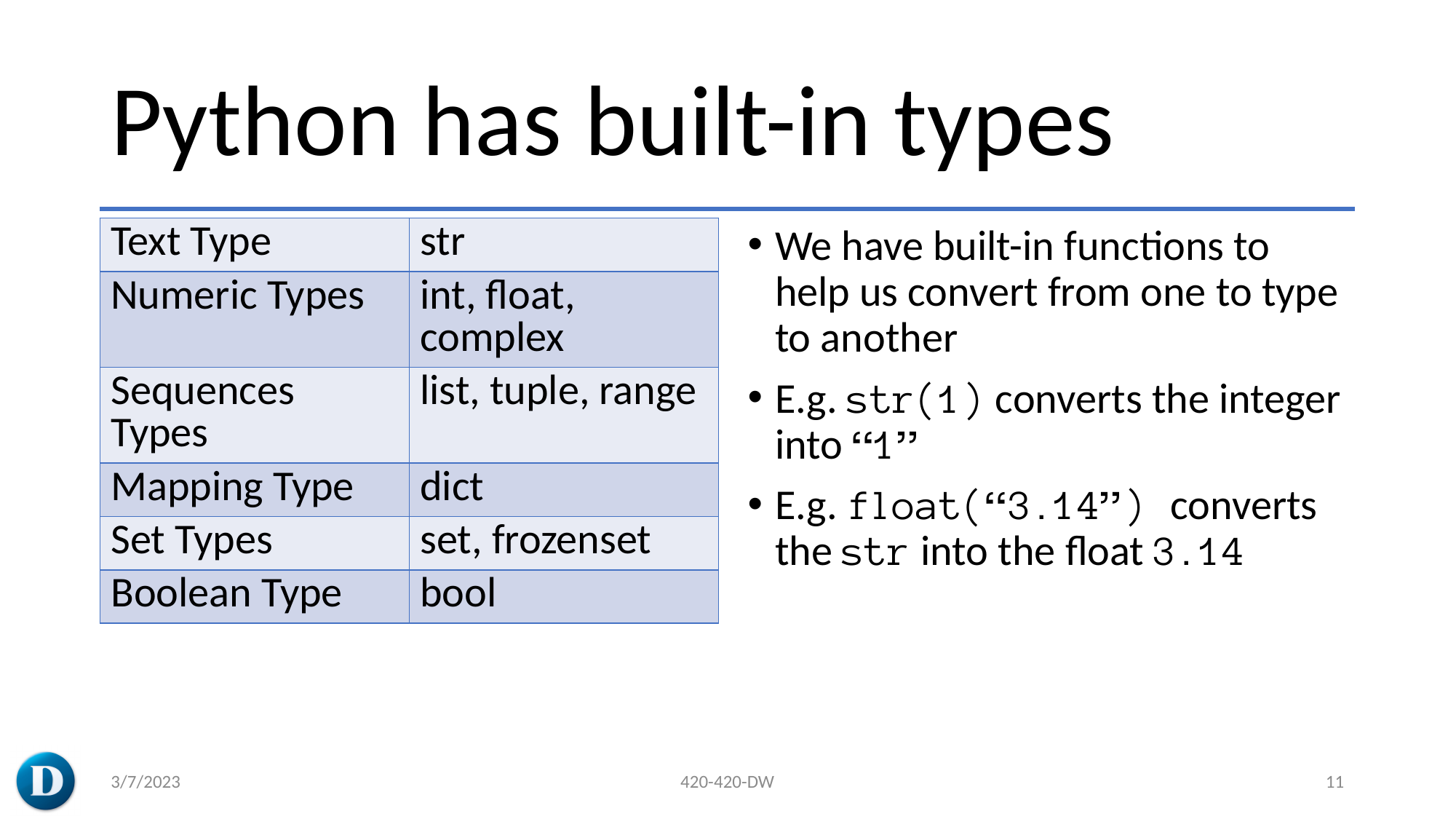

# Python has built-in types
| Text Type | str |
| --- | --- |
| Numeric Types | int, float, complex |
| Sequences Types | list, tuple, range |
| Mapping Type | dict |
| Set Types | set, frozenset |
| Boolean Type | bool |
We have built-in functions to help us convert from one to type to another
E.g. str(1) converts the integer into “1”
E.g. float(“3.14”) converts the str into the float 3.14
3/7/2023
420-420-DW
11